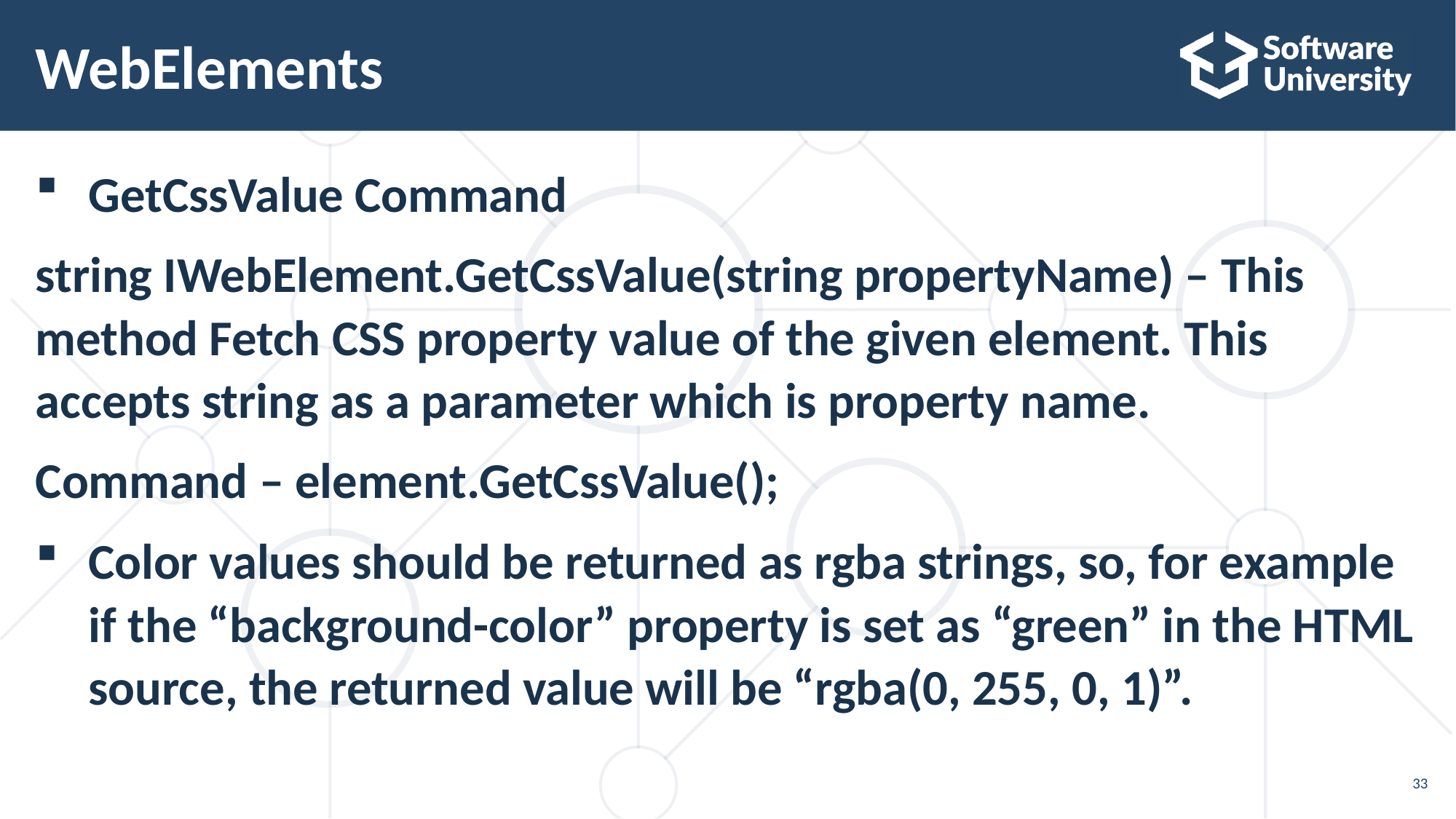

# WebElements
GetCssValue Command
string IWebElement.GetCssValue(string propertyName) – This method Fetch CSS property value of the given element. This accepts string as a parameter which is property name.
Command – element.GetCssValue();
Color values should be returned as rgba strings, so, for example if the “background-color” property is set as “green” in the HTML source, the returned value will be “rgba(0, 255, 0, 1)”.
33